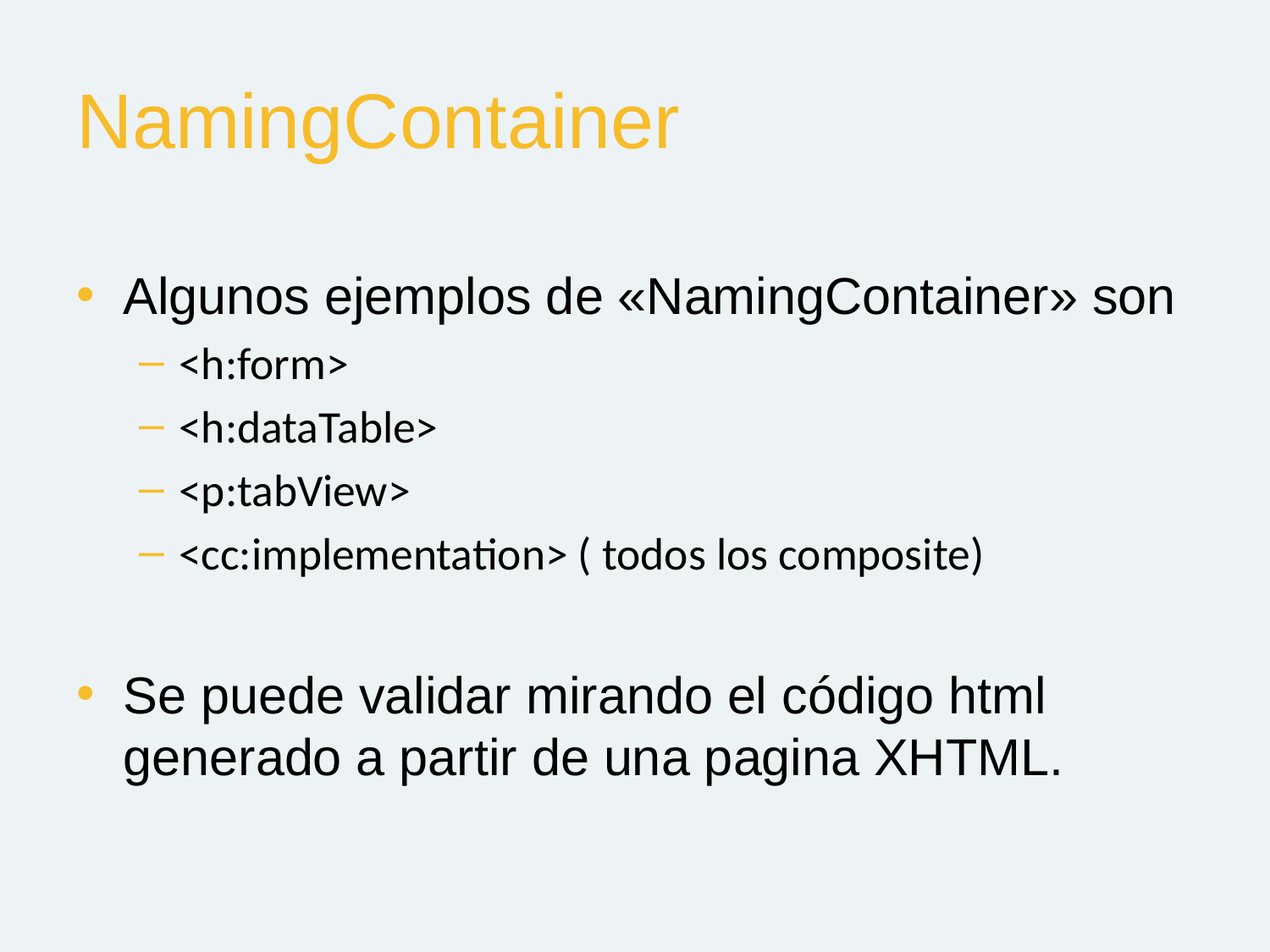

# NamingContainer
Algunos ejemplos de «NamingContainer» son
<h:form>
<h:dataTable>
<p:tabView>
<cc:implementation> ( todos los composite)

Se puede validar mirando el código html generado a partir de una pagina XHTML.